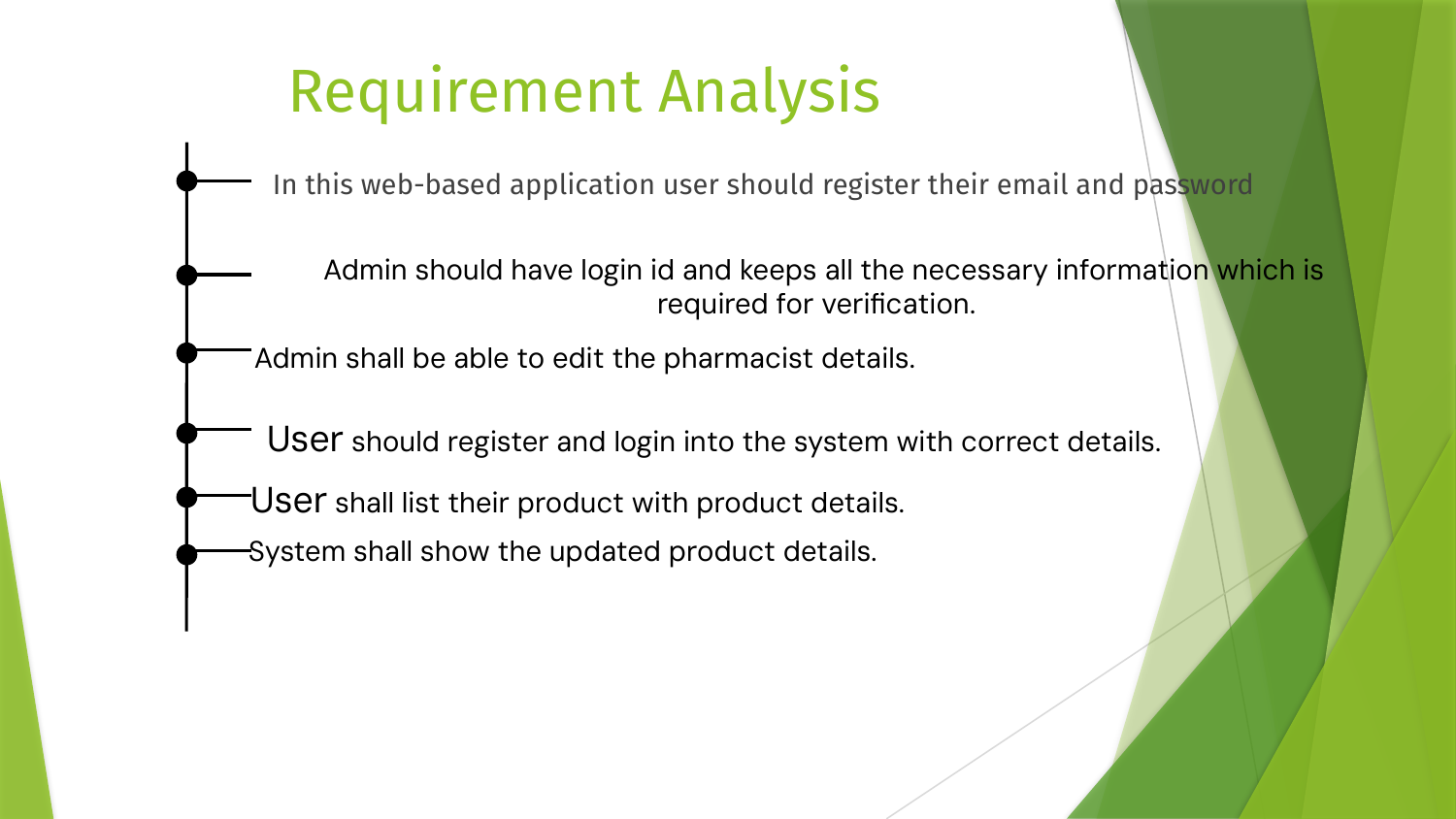

# Requirement Analysis
In this web-based application user should register their email and password

  Admin should have login id and keeps all the necessary information which is required for verification.

Admin shall be able to edit the pharmacist details.

    User should register and login into the system with correct details.

   User shall list their product with product details.

System shall show the updated product details.